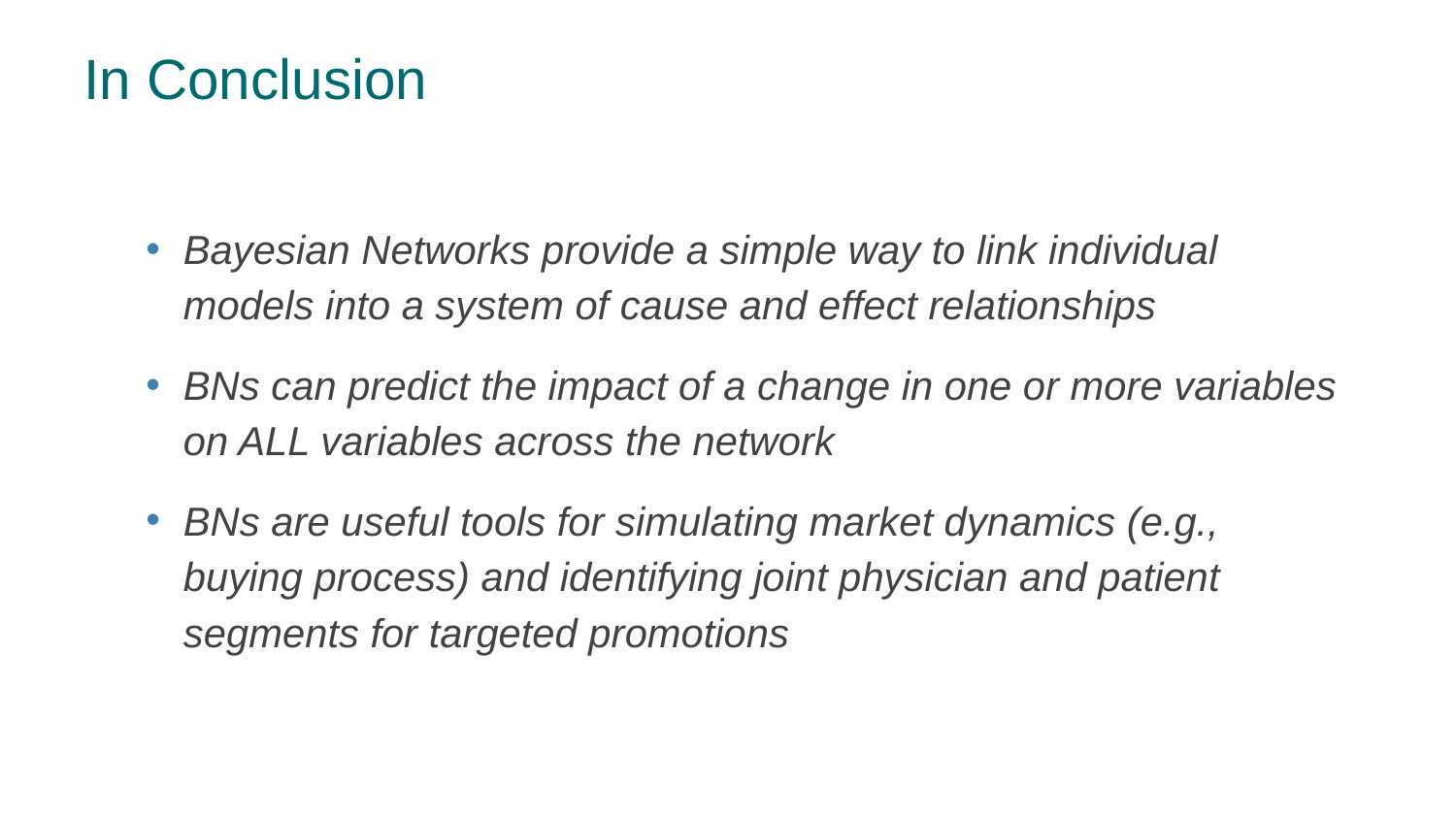

# In Conclusion
Bayesian Networks provide a simple way to link individual models into a system of cause and effect relationships
BNs can predict the impact of a change in one or more variables on ALL variables across the network
BNs are useful tools for simulating market dynamics (e.g., buying process) and identifying joint physician and patient segments for targeted promotions